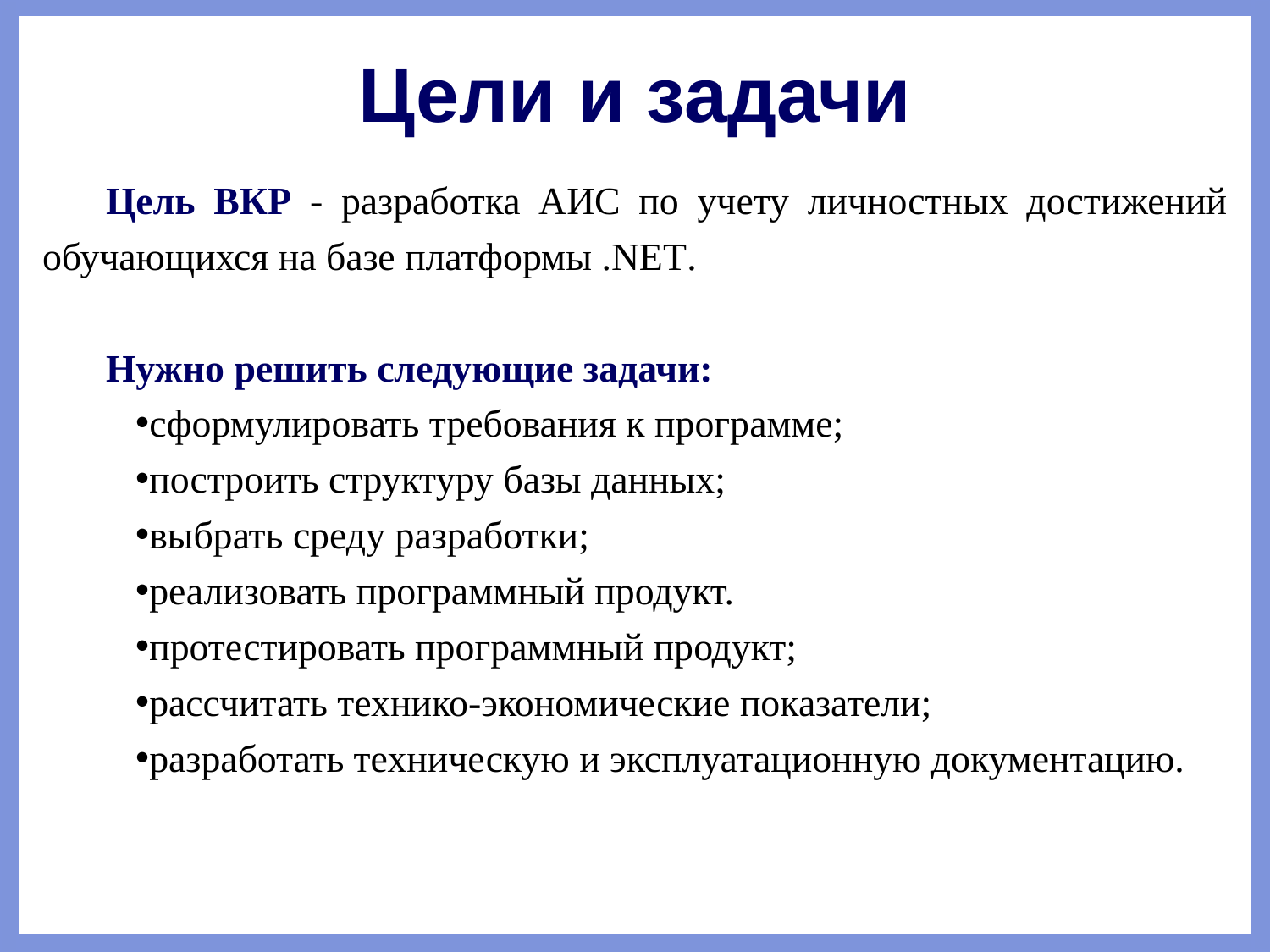

# Цели и задачи
Цель ВКР - разработка АИС по учету личностных достижений обучающихся на базе платформы .NET.

Нужно решить следующие задачи:
сформулировать требования к программе;
построить структуру базы данных;
выбрать среду разработки;
реализовать программный продукт.
протестировать программный продукт;
рассчитать технико-экономические показатели;
разработать техническую и эксплуатационную документацию.